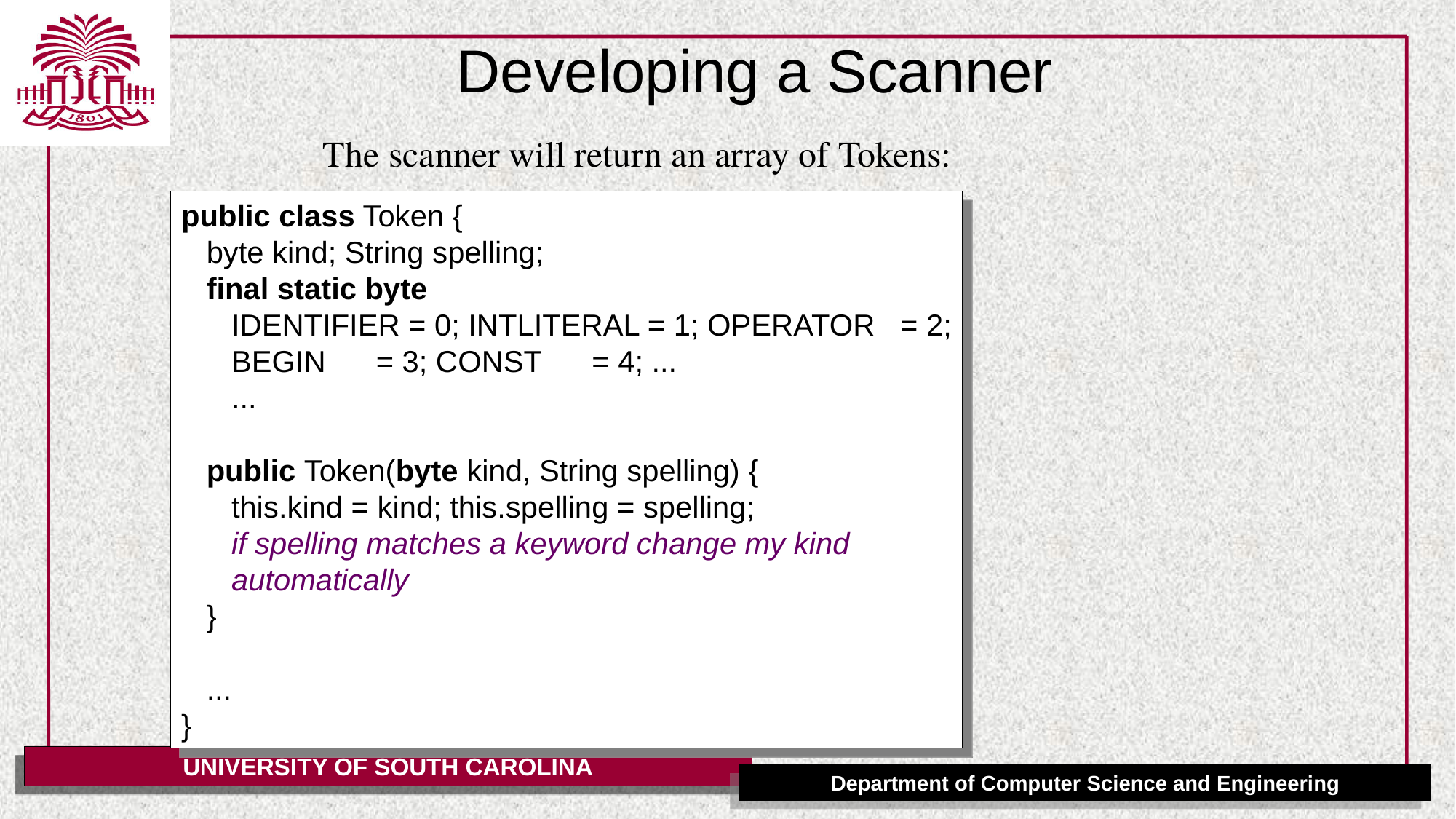

# Developing a Scanner
The scanner will return an array of Tokens:
public class Token {
   byte kind; String spelling;
   final static byte
      IDENTIFIER = 0; INTLITERAL = 1; OPERATOR   = 2;
      BEGIN      = 3; CONST      = 4; ...
      ...

   public Token(byte kind, String spelling) {
      this.kind = kind; this.spelling = spelling;
      if spelling matches a keyword change my kind
      automatically
   }

   ...
}